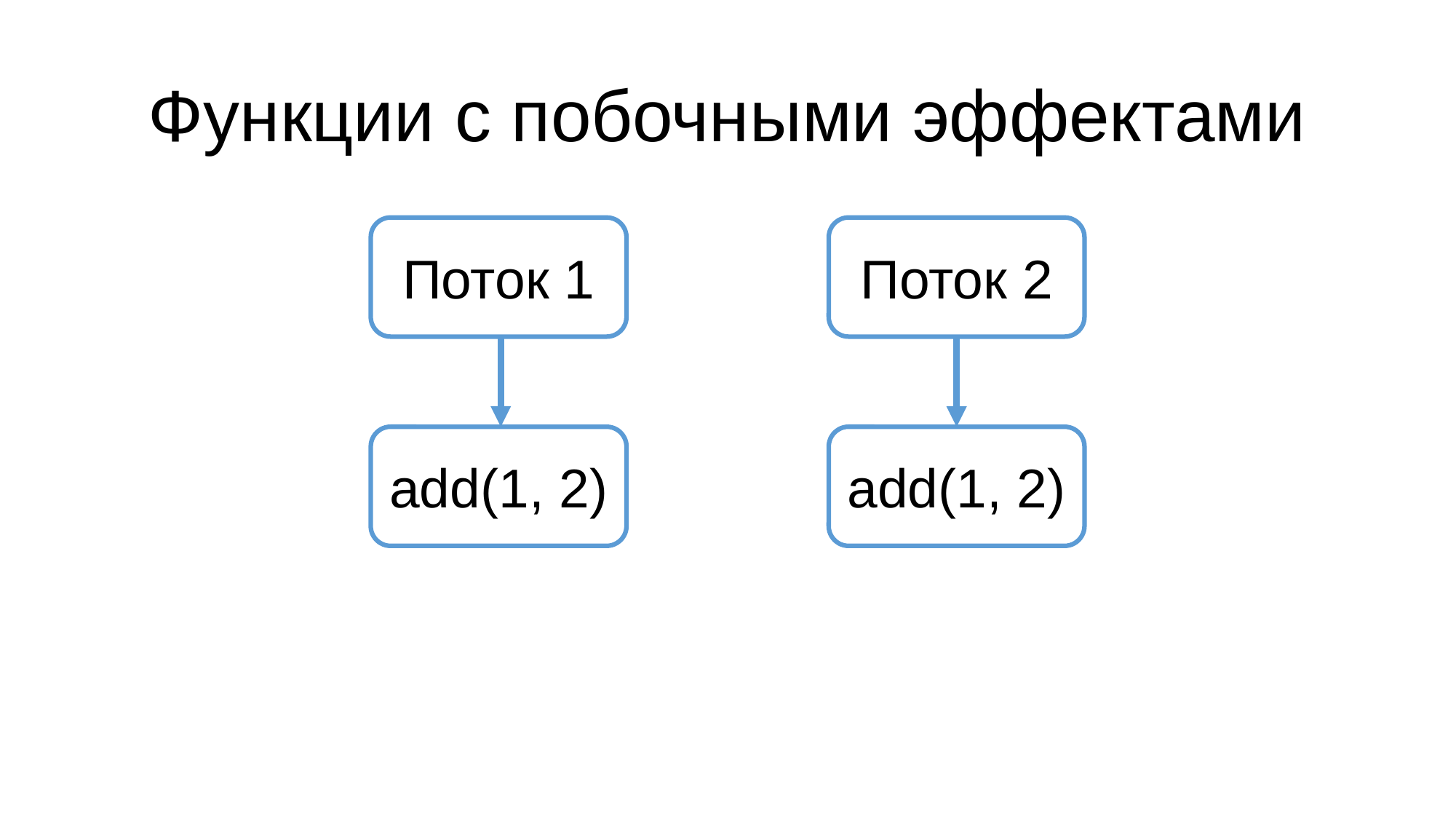

Функции с побочными эффектами

Поток 1
Поток 2

add(1, 2)
add(1, 2)